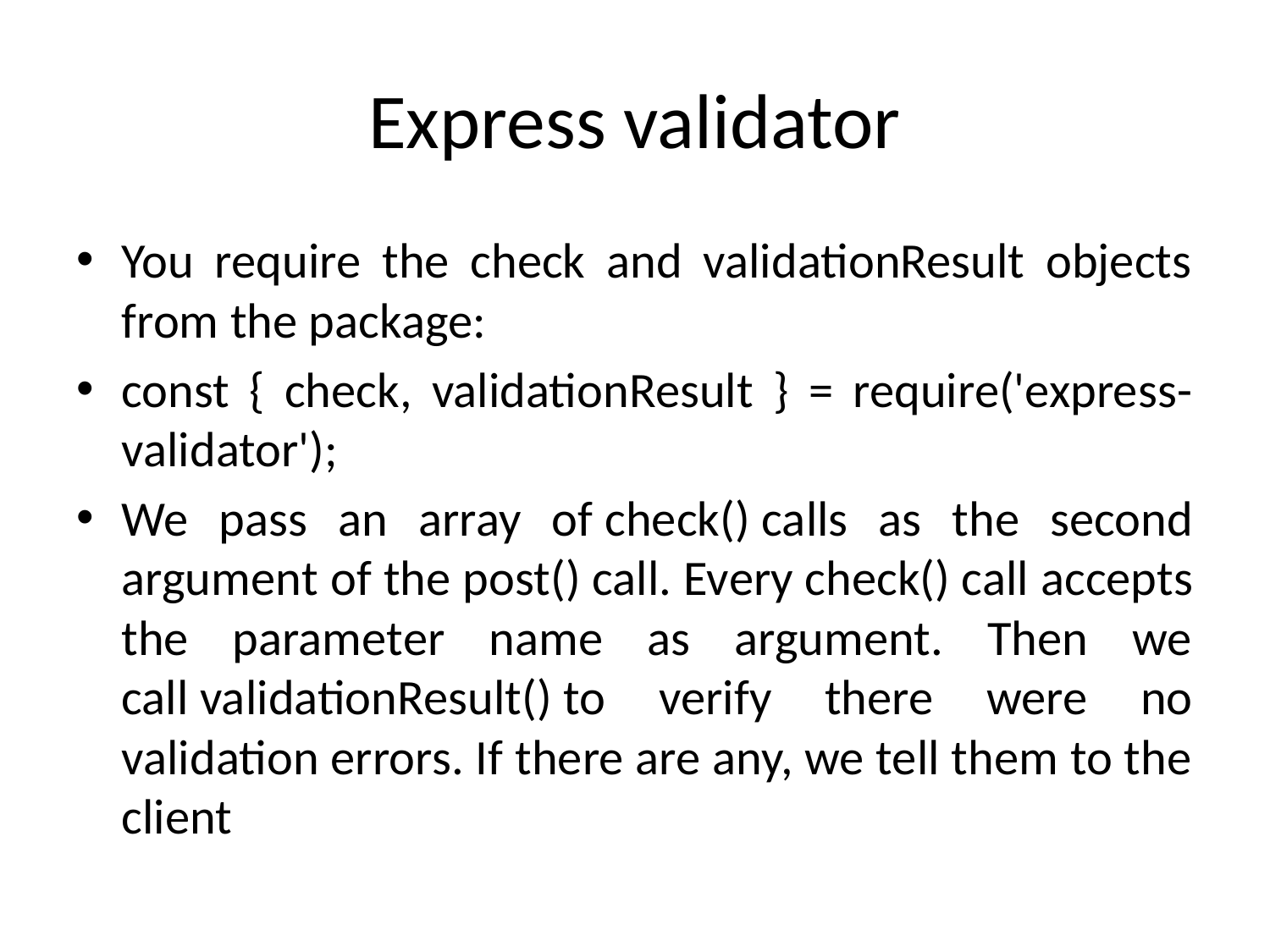

# Express validator
You require the check and validationResult objects from the package:
const { check, validationResult } = require('express-validator');
We pass an array of check() calls as the second argument of the post() call. Every check() call accepts the parameter name as argument. Then we call validationResult() to verify there were no validation errors. If there are any, we tell them to the client